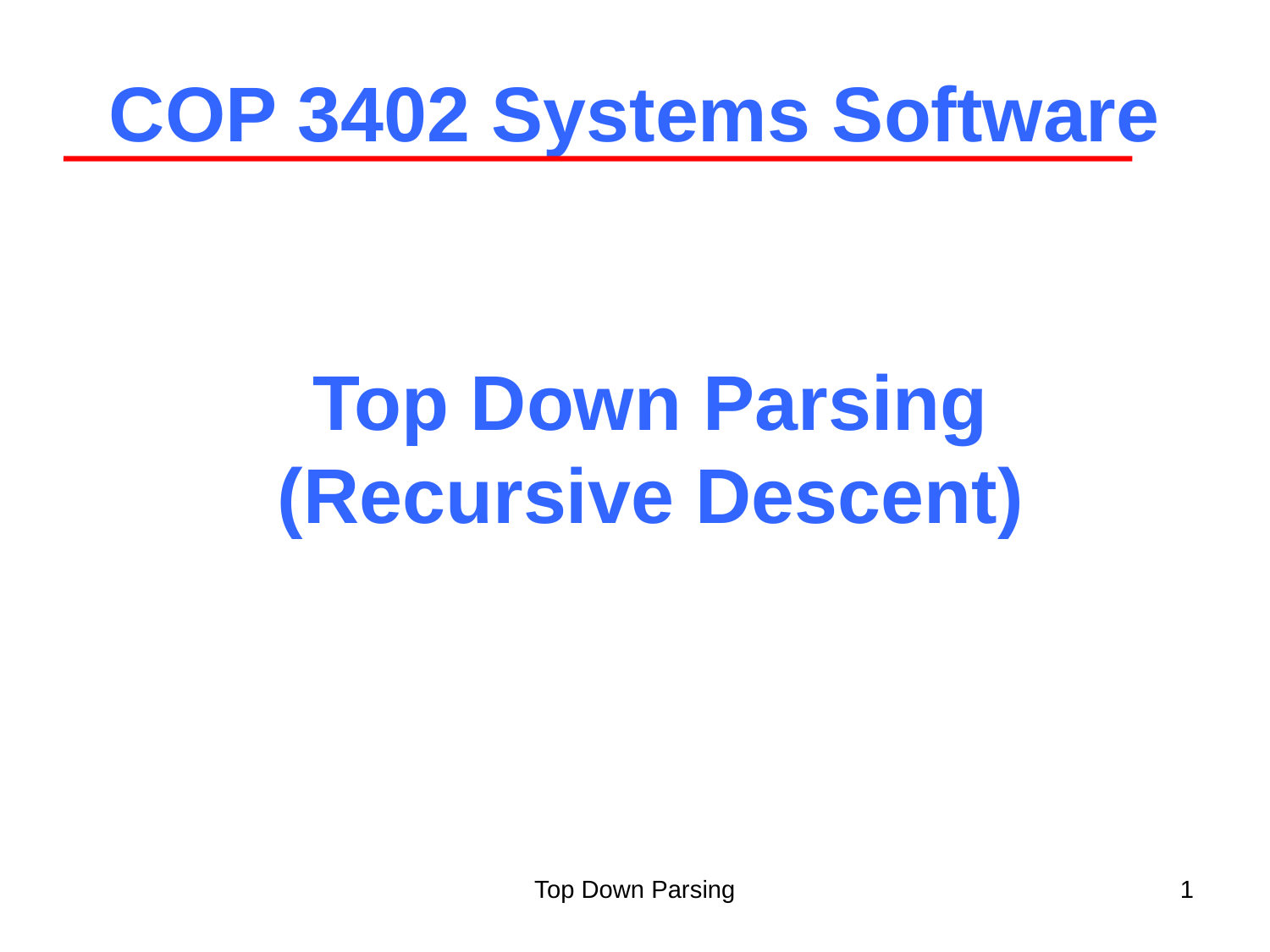

COP 3402 Systems Software

Top Down Parsing
(Recursive Descent)

Top Down Parsing
1